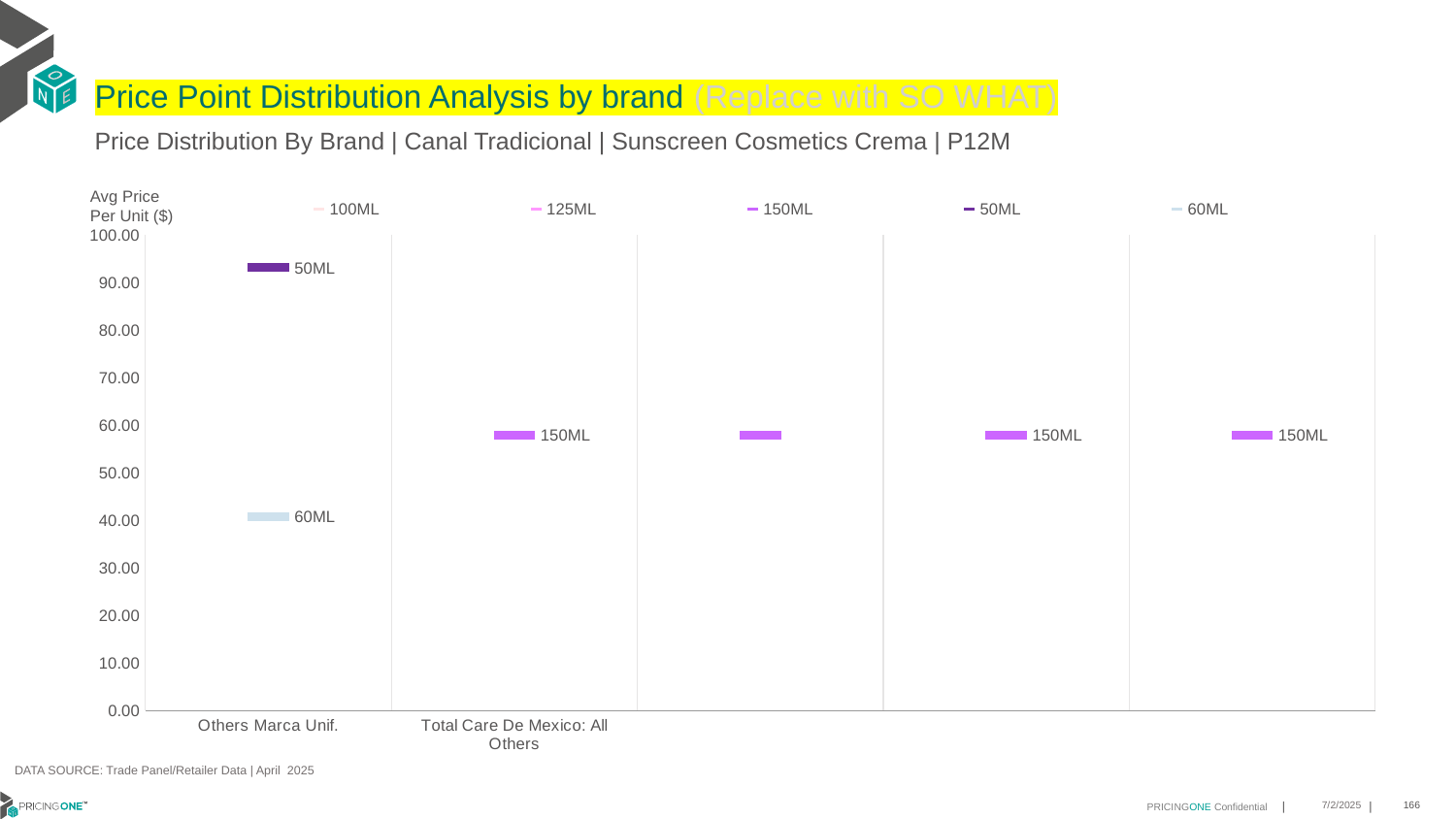

# Price Point Distribution Analysis by brand (Replace with SO WHAT)
Price Distribution By Brand | Canal Tradicional | Sunscreen Cosmetics Crema | P12M

### Chart

| Category | 100ML | 125ML | 150ML | 50ML | 60ML |
|---|---|---|---|---|---|
| Others Marca Unif. | 101.9524 | 130.8317 | None | 93.1024 | 40.7148 |
| Total Care De Mexico: All Others | None | None | 57.9171 | None | None |
Avg Price
Per Unit ($)
DATA SOURCE: Trade Panel/Retailer Data | April  2025
7/2/2025
166